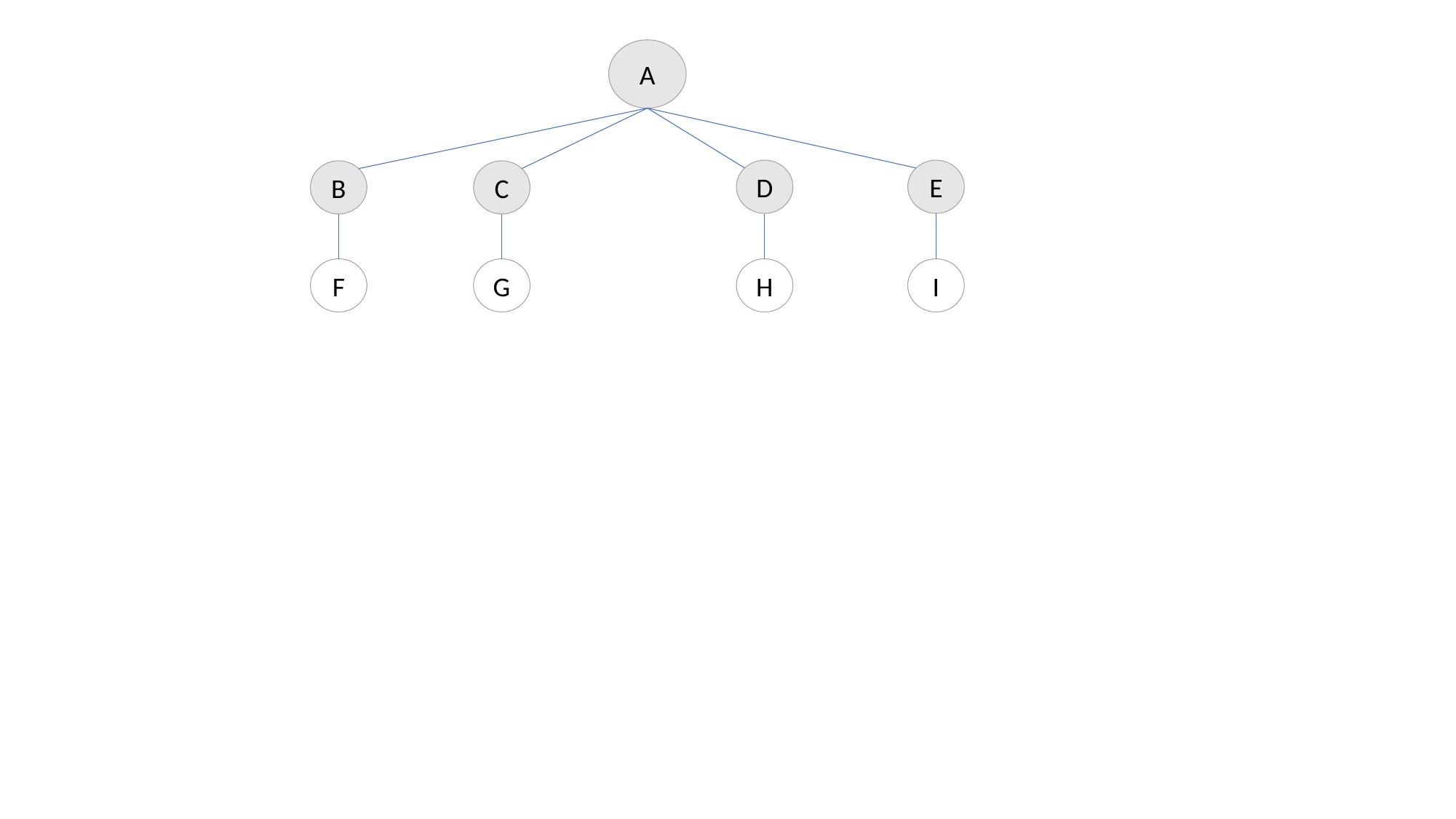

A
D
E
B
C
F
G
H
I